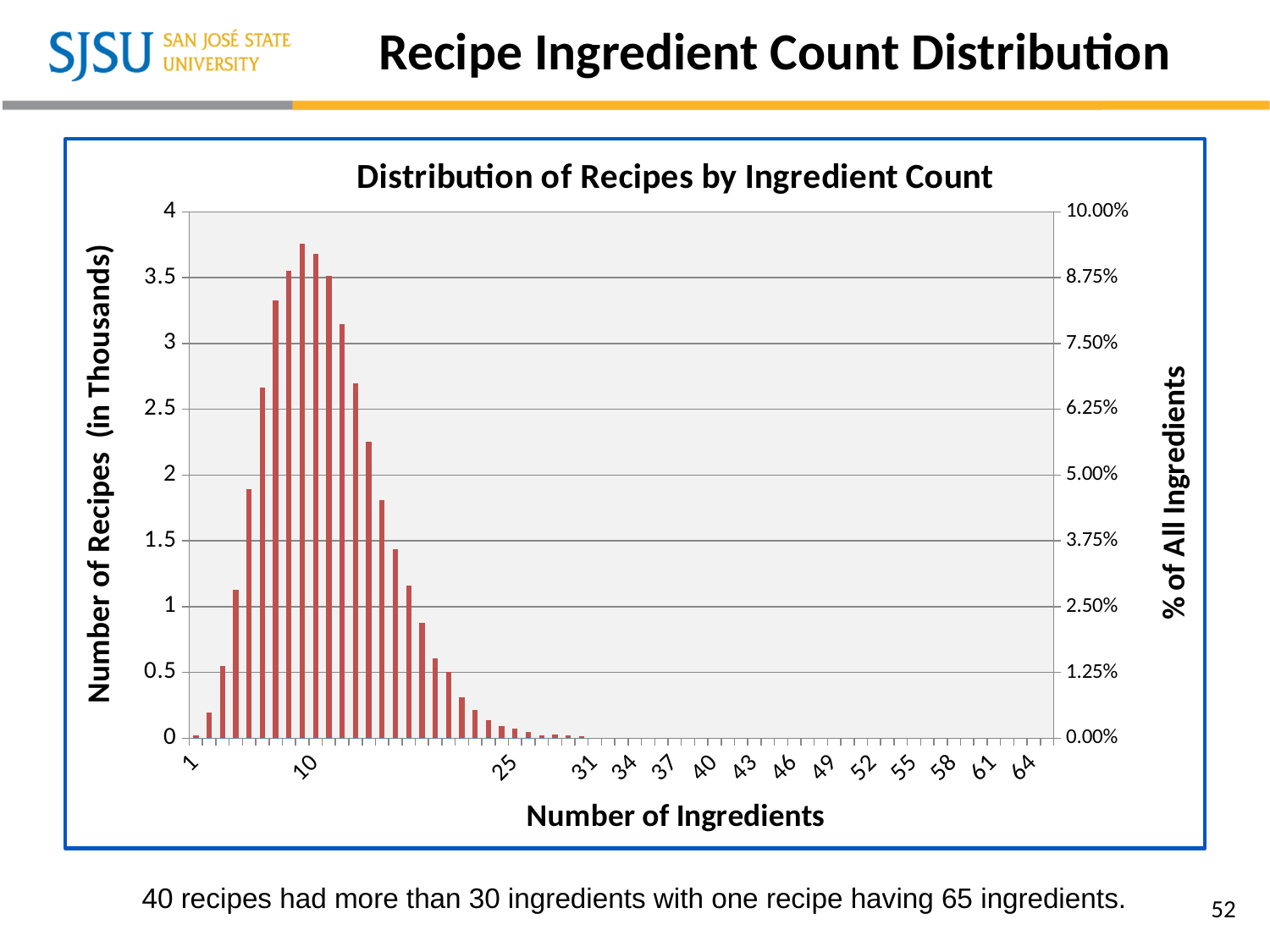

# Recipe Ingredient Count Distribution

[unsupported chart]

40 recipes had more than 30 ingredients with one recipe having 65 ingredients.
52